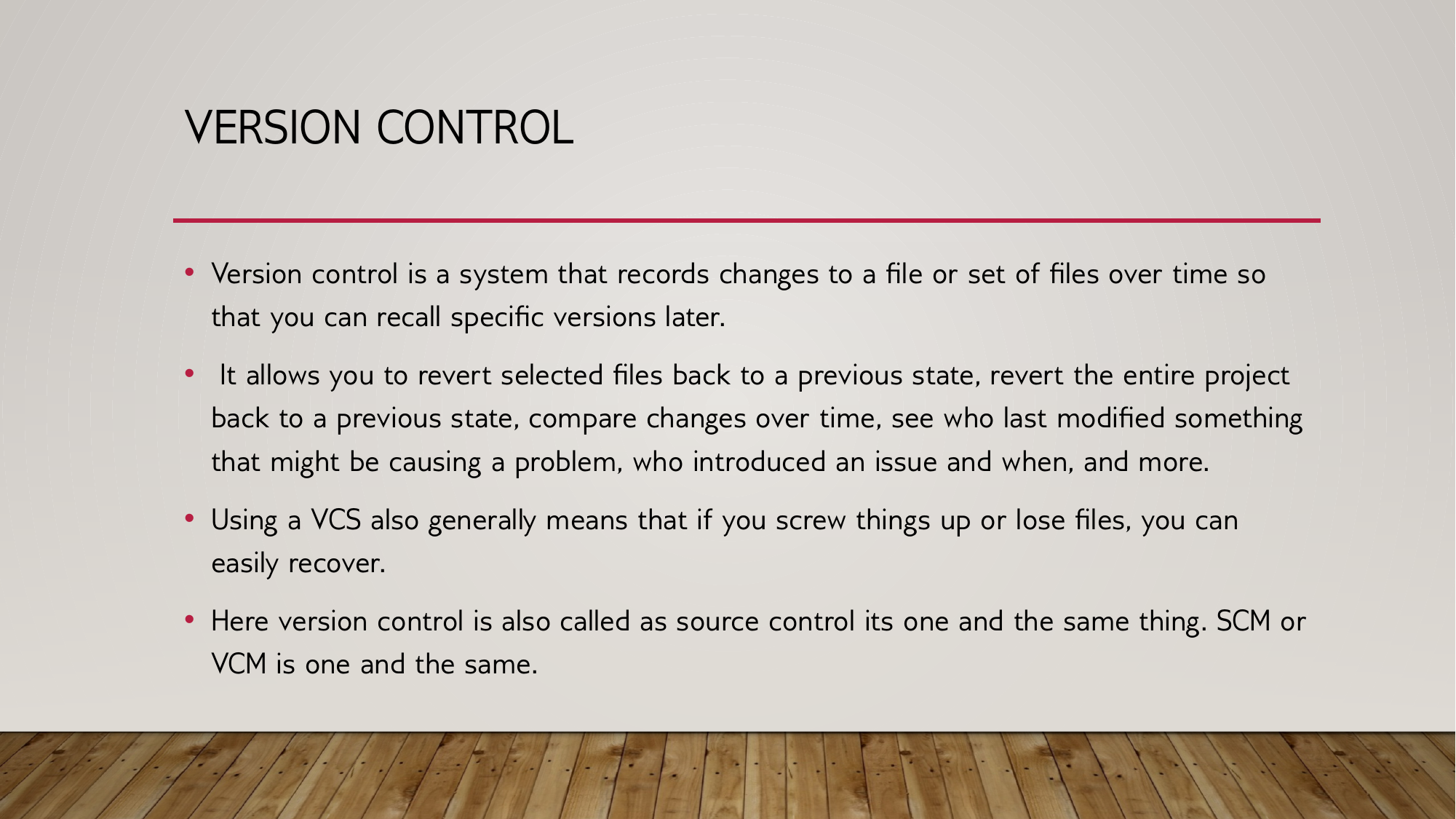

# Version control
Version control is a system that records changes to a file or set of files over time so that you can recall specific versions later.
 It allows you to revert selected files back to a previous state, revert the entire project back to a previous state, compare changes over time, see who last modified something that might be causing a problem, who introduced an issue and when, and more.
Using a VCS also generally means that if you screw things up or lose files, you can easily recover.
Here version control is also called as source control its one and the same thing. SCM or VCM is one and the same.